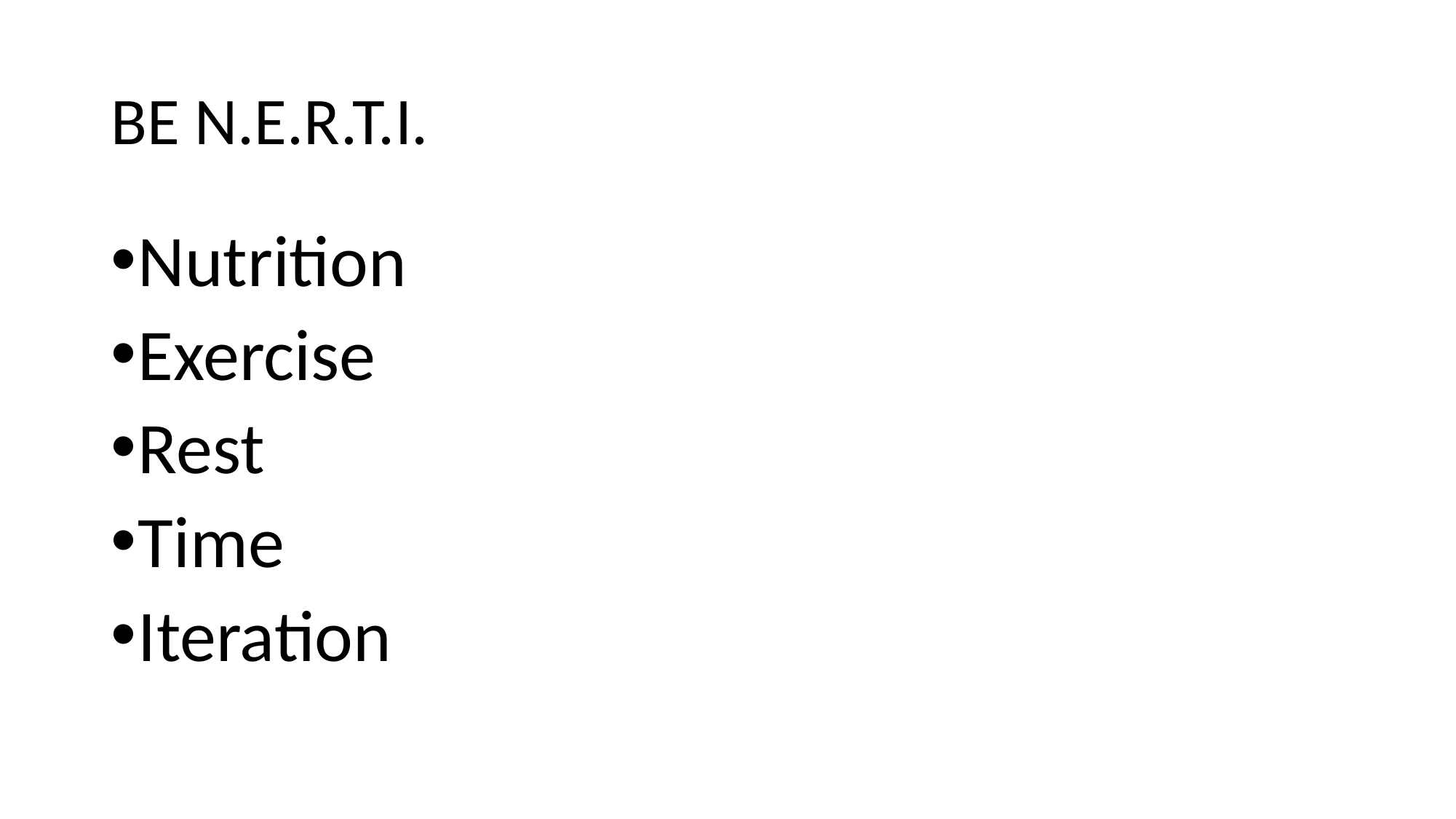

# BE N.E.R.T.I.
Nutrition
Exercise
Rest
Time
Iteration